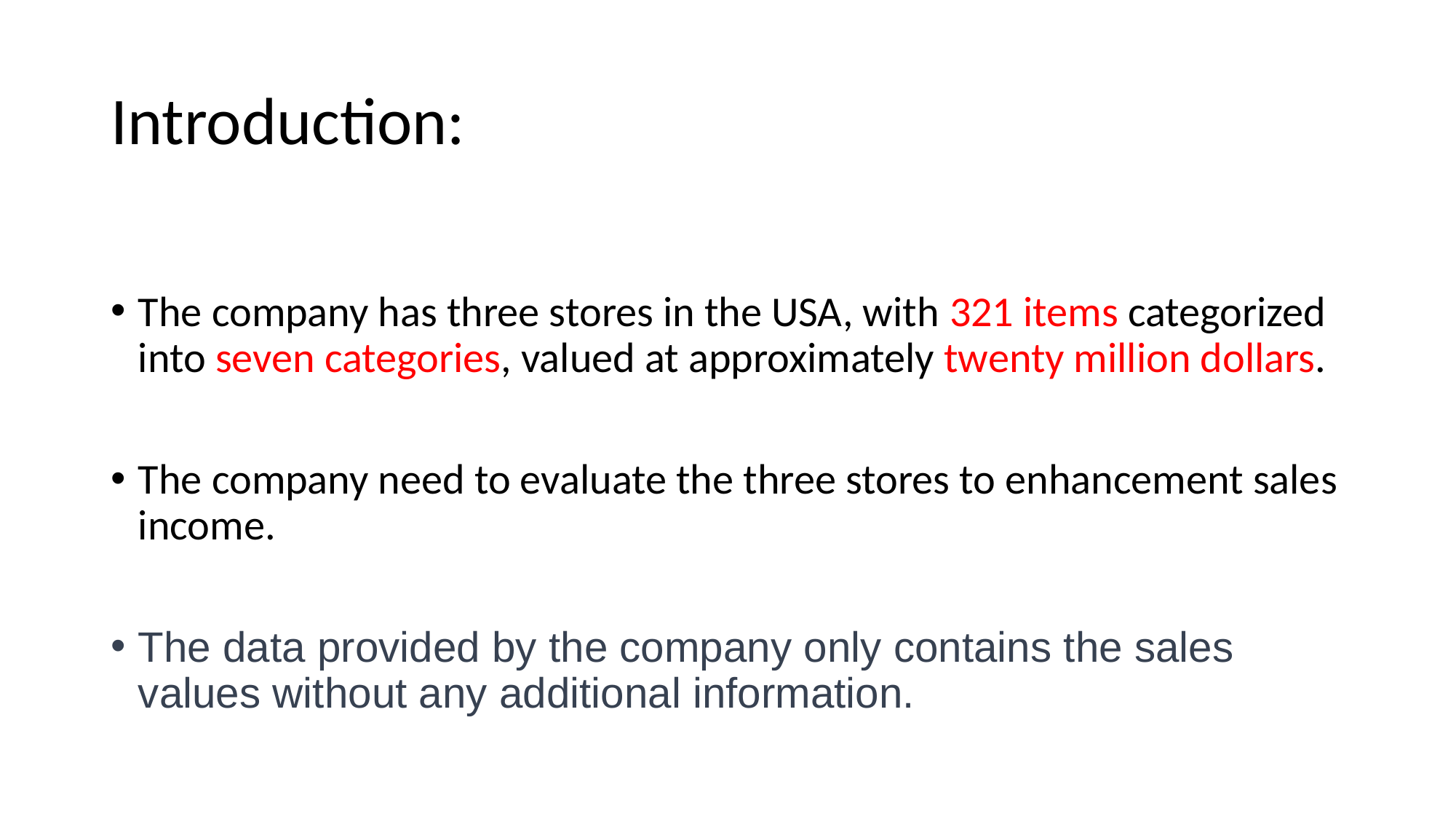

# Introduction:

The company has three stores in the USA, with 321 items categorized into seven categories, valued at approximately twenty million dollars.

The company need to evaluate the three stores to enhancement sales income.

The data provided by the company only contains the sales values without any additional information.